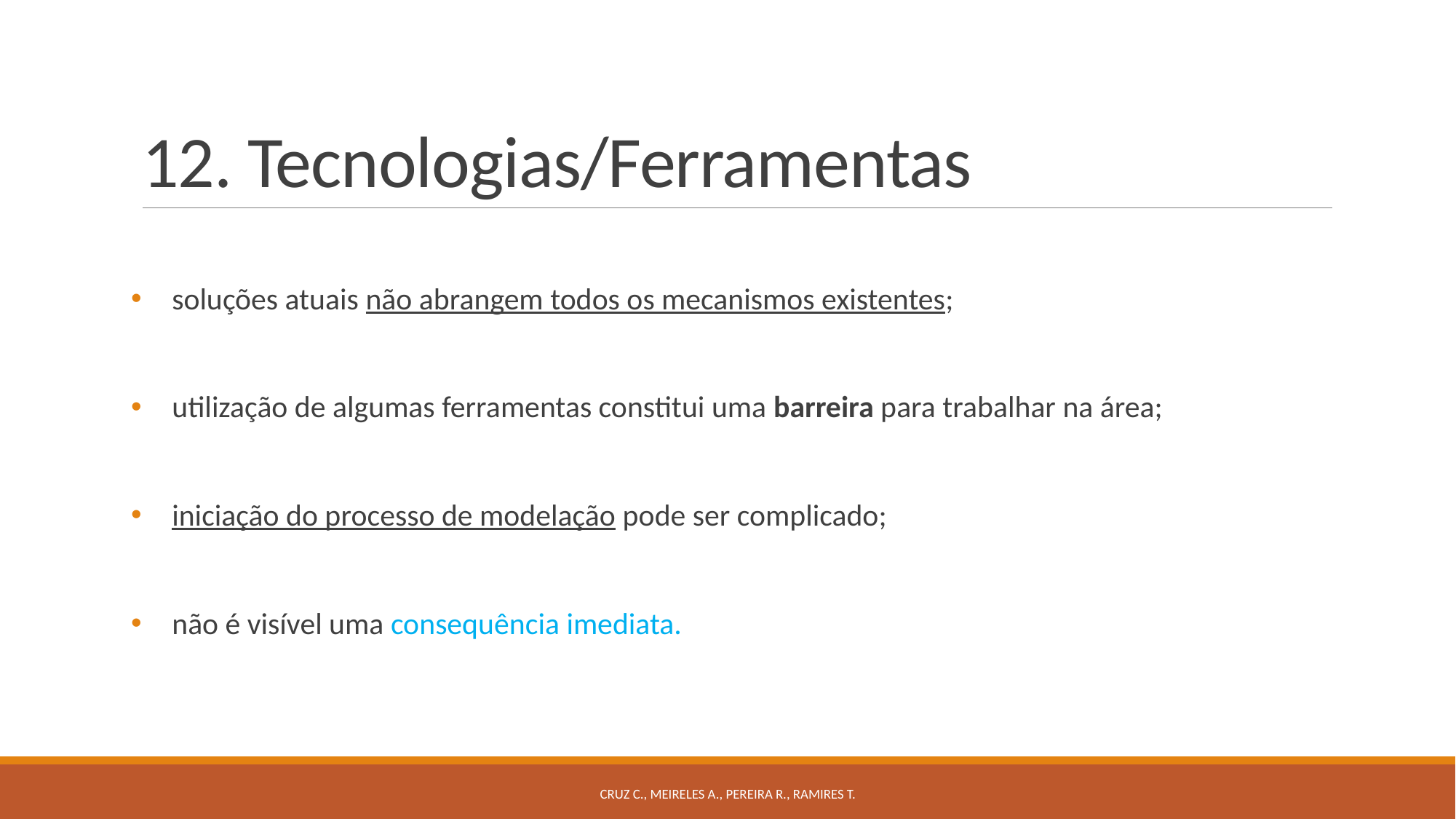

# 12. Tecnologias/Ferramentas

soluções atuais não abrangem todos os mecanismos existentes;

utilização de algumas ferramentas constitui uma barreira para trabalhar na área;

iniciação do processo de modelação pode ser complicado;

não é visível uma consequência imediata.
Cruz C., Meireles A., Pereira R., Ramires T.